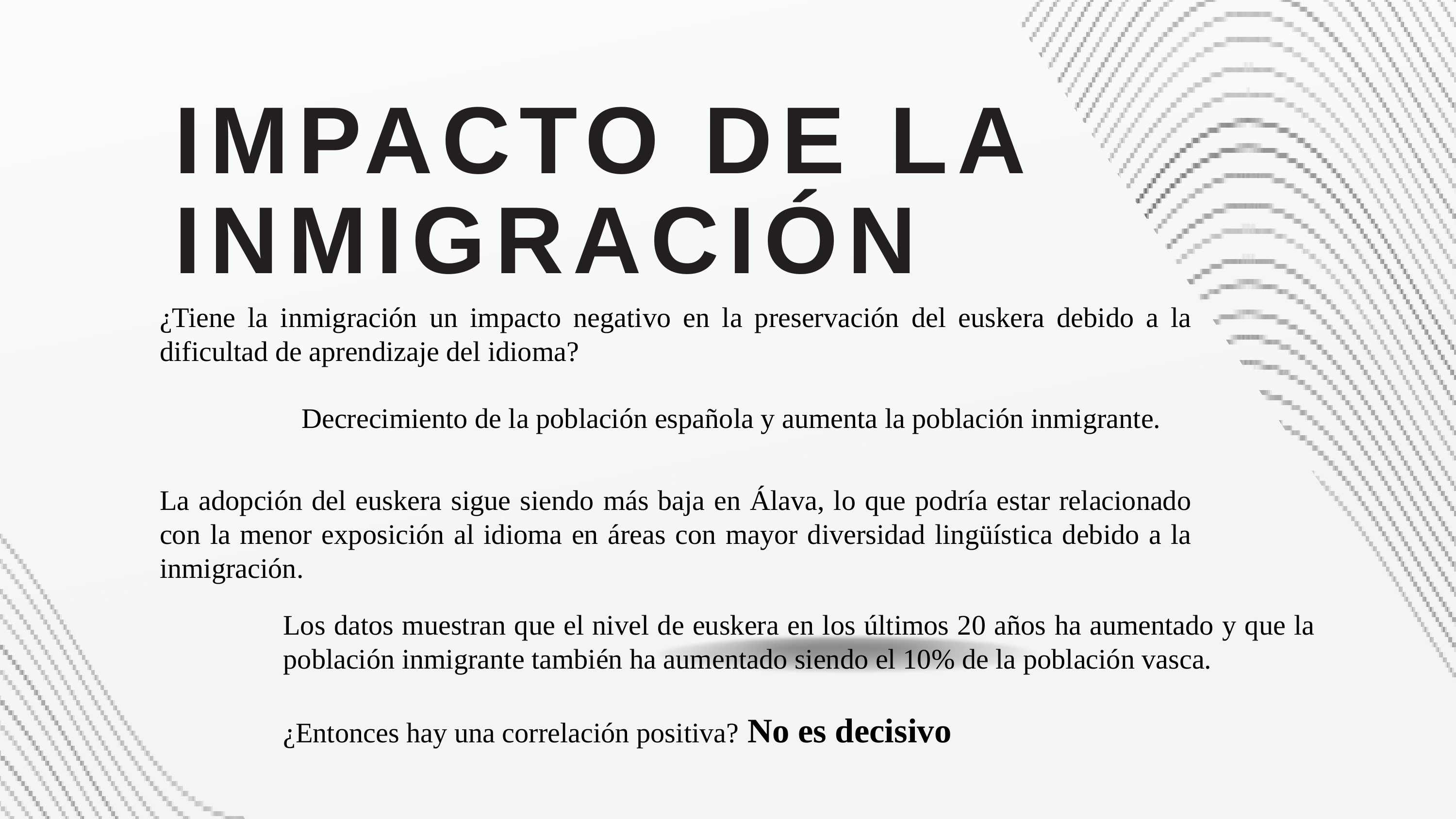

IMPACTO DE LA INMIGRACIÓN
¿Tiene la inmigración un impacto negativo en la preservación del euskera debido a la dificultad de aprendizaje del idioma?
Decrecimiento de la población española y aumenta la población inmigrante.
La adopción del euskera sigue siendo más baja en Álava, lo que podría estar relacionado con la menor exposición al idioma en áreas con mayor diversidad lingüística debido a la inmigración.
Los datos muestran que el nivel de euskera en los últimos 20 años ha aumentado y que la población inmigrante también ha aumentado siendo el 10% de la población vasca.

¿Entonces hay una correlación positiva? No es decisivo